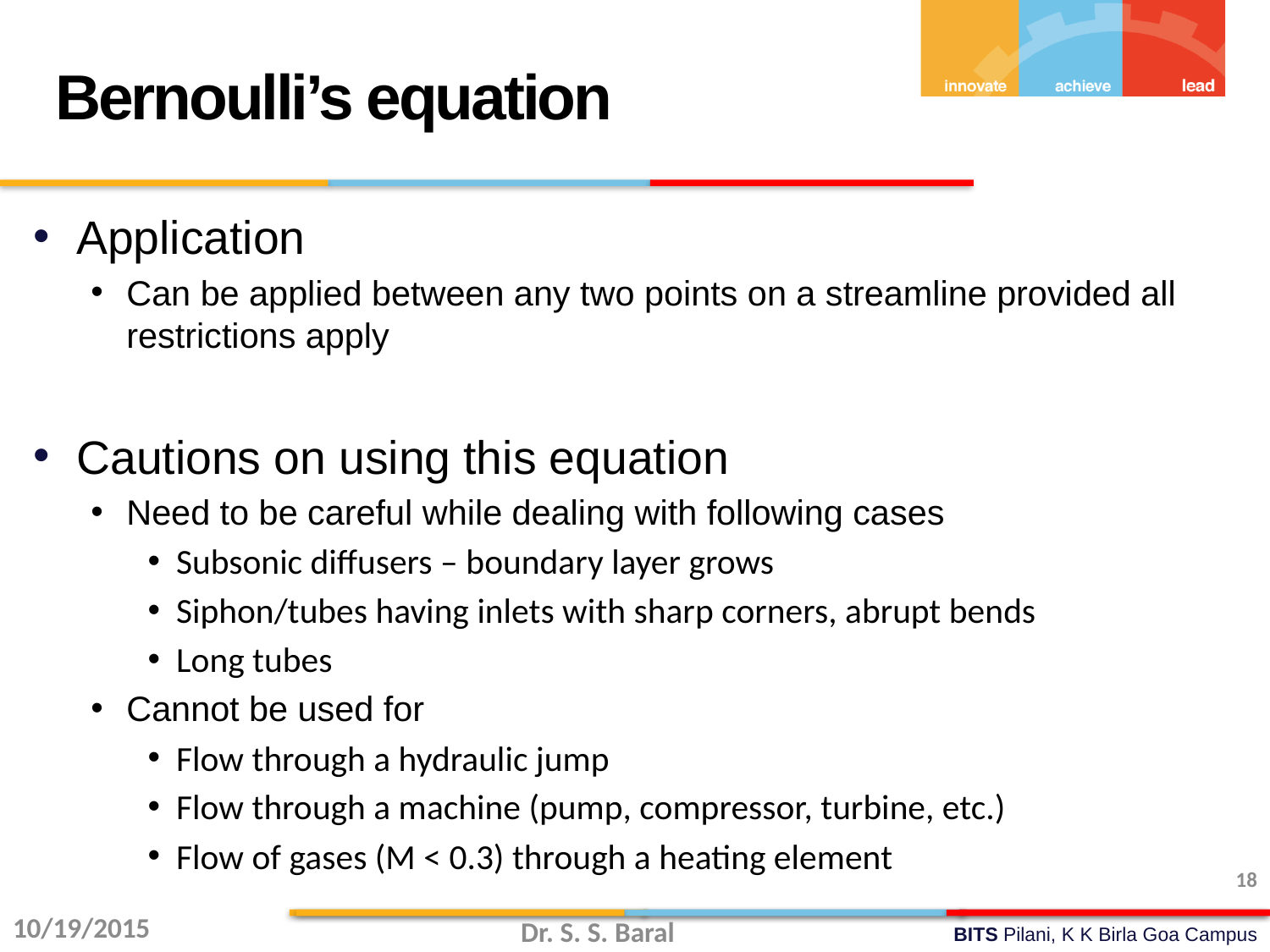

Bernoulli’s equation
Application
Can be applied between any two points on a streamline provided all restrictions apply

Cautions on using this equation
Need to be careful while dealing with following cases
Subsonic diffusers – boundary layer grows
Siphon/tubes having inlets with sharp corners, abrupt bends
Long tubes
Cannot be used for
Flow through a hydraulic jump
Flow through a machine (pump, compressor, turbine, etc.)
Flow of gases (M < 0.3) through a heating element
18
10/19/2015
Dr. S. S. Baral